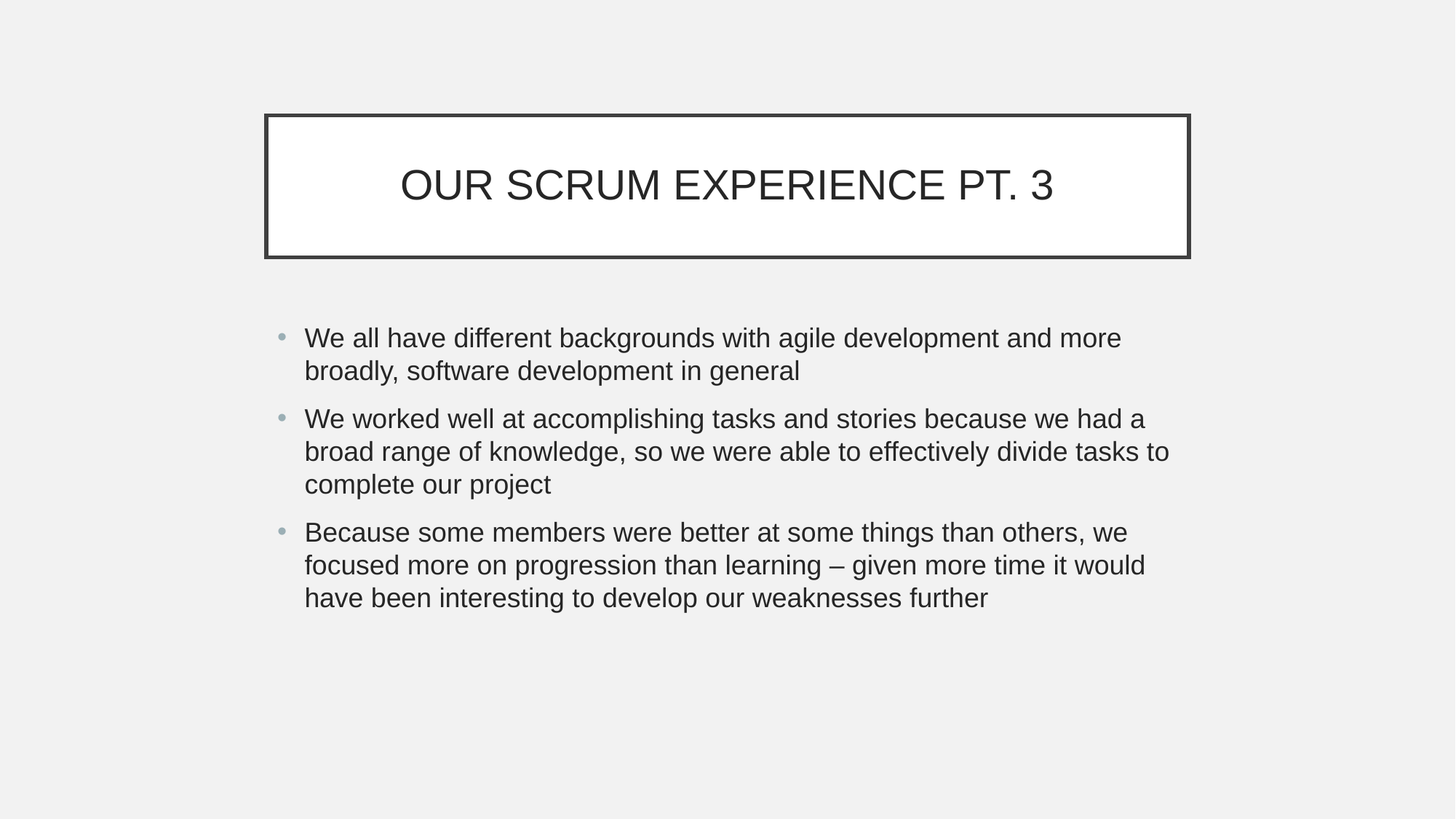

# OUR SCRUM EXPERIENCE PT. 3
We all have different backgrounds with agile development and more broadly, software development in general
We worked well at accomplishing tasks and stories because we had a broad range of knowledge, so we were able to effectively divide tasks to complete our project
Because some members were better at some things than others, we focused more on progression than learning – given more time it would have been interesting to develop our weaknesses further